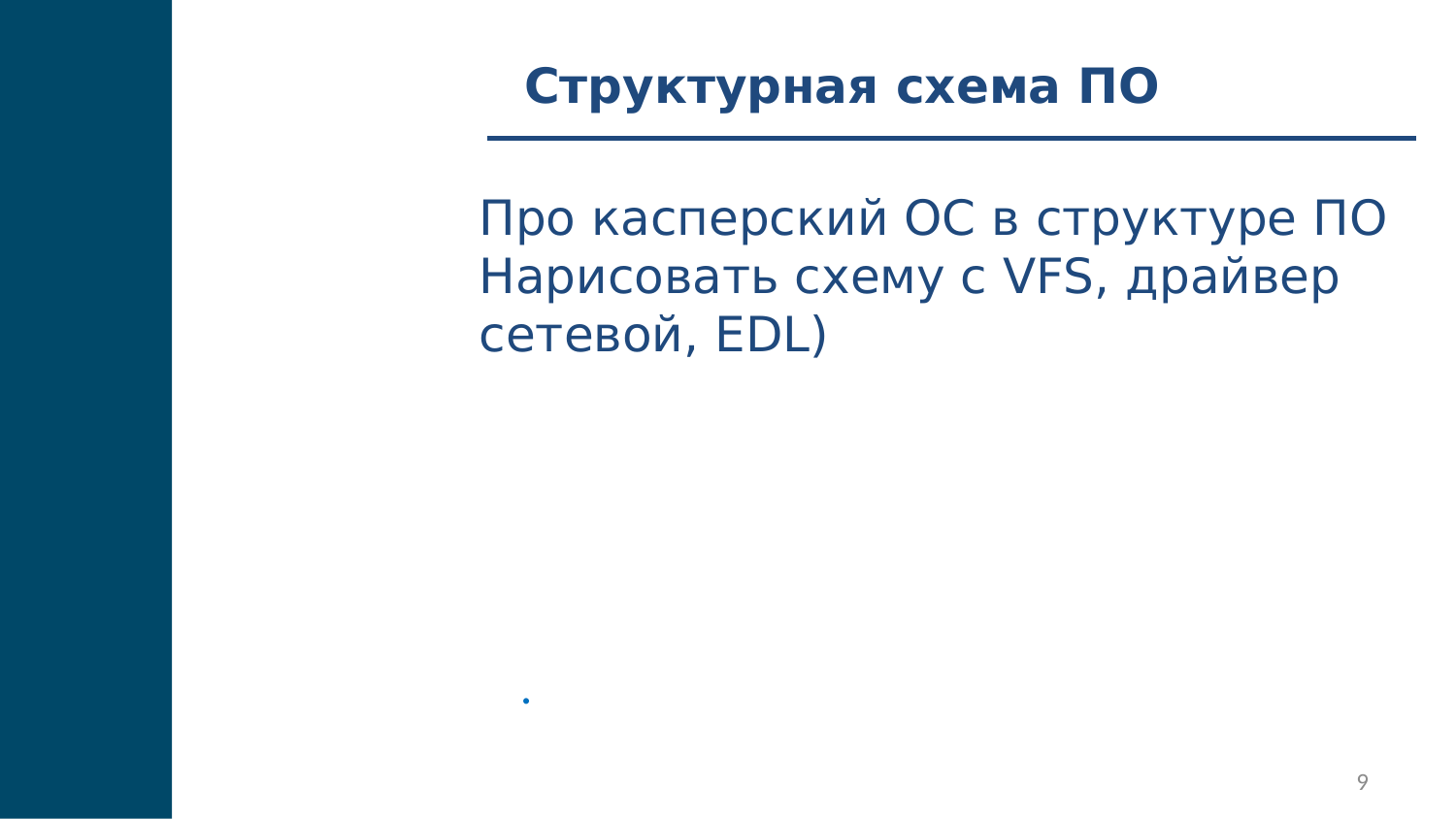

Структурная схема ПО

Про касперский ОС в структуре ПО
Нарисовать схему с VFS, драйвер сетевой, EDL)
.
9